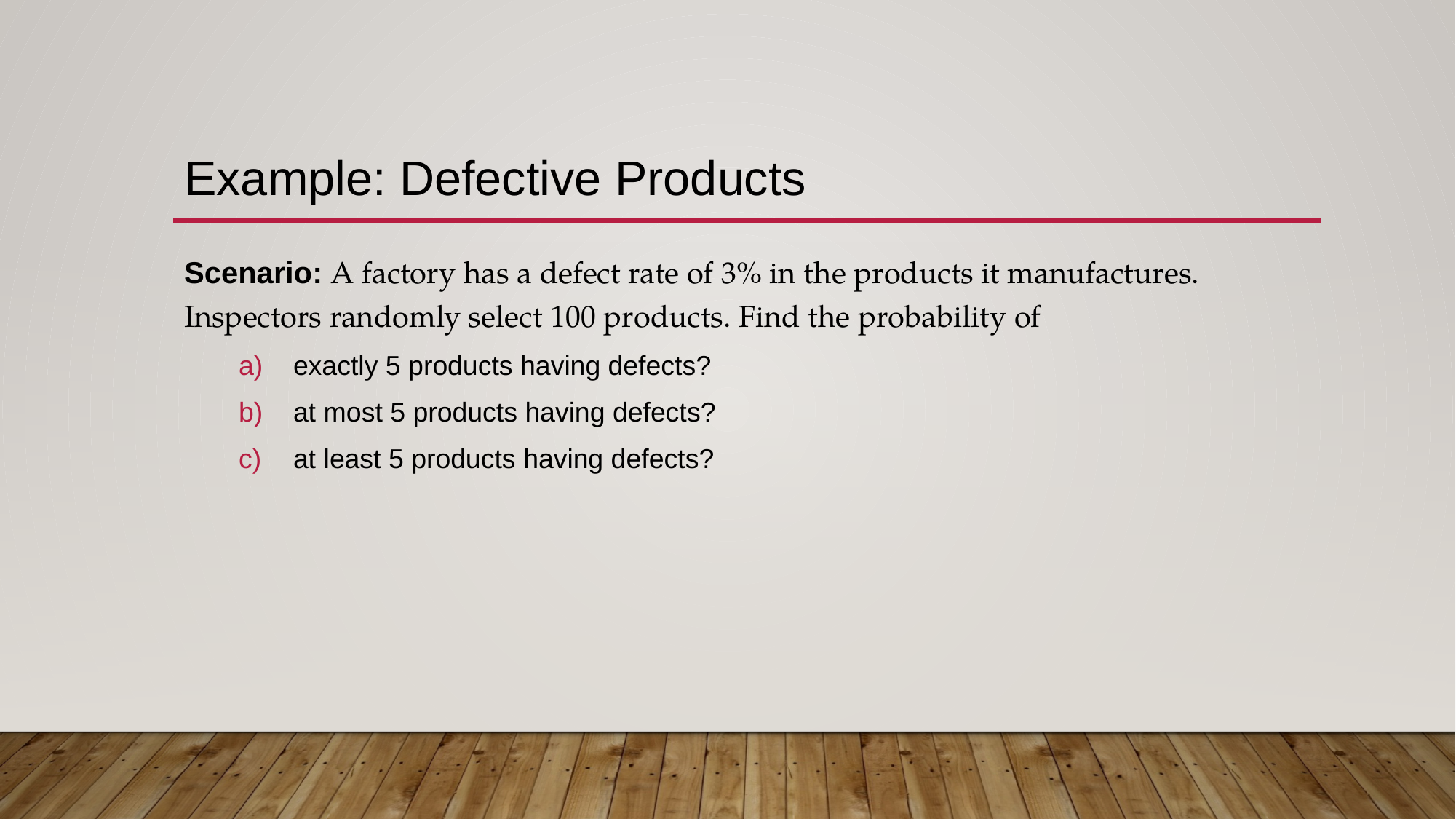

# Example: Defective Products
Scenario: A factory has a defect rate of 3% in the products it manufactures. Inspectors randomly select 100 products. Find the probability of
exactly 5 products having defects?
at most 5 products having defects?
at least 5 products having defects?